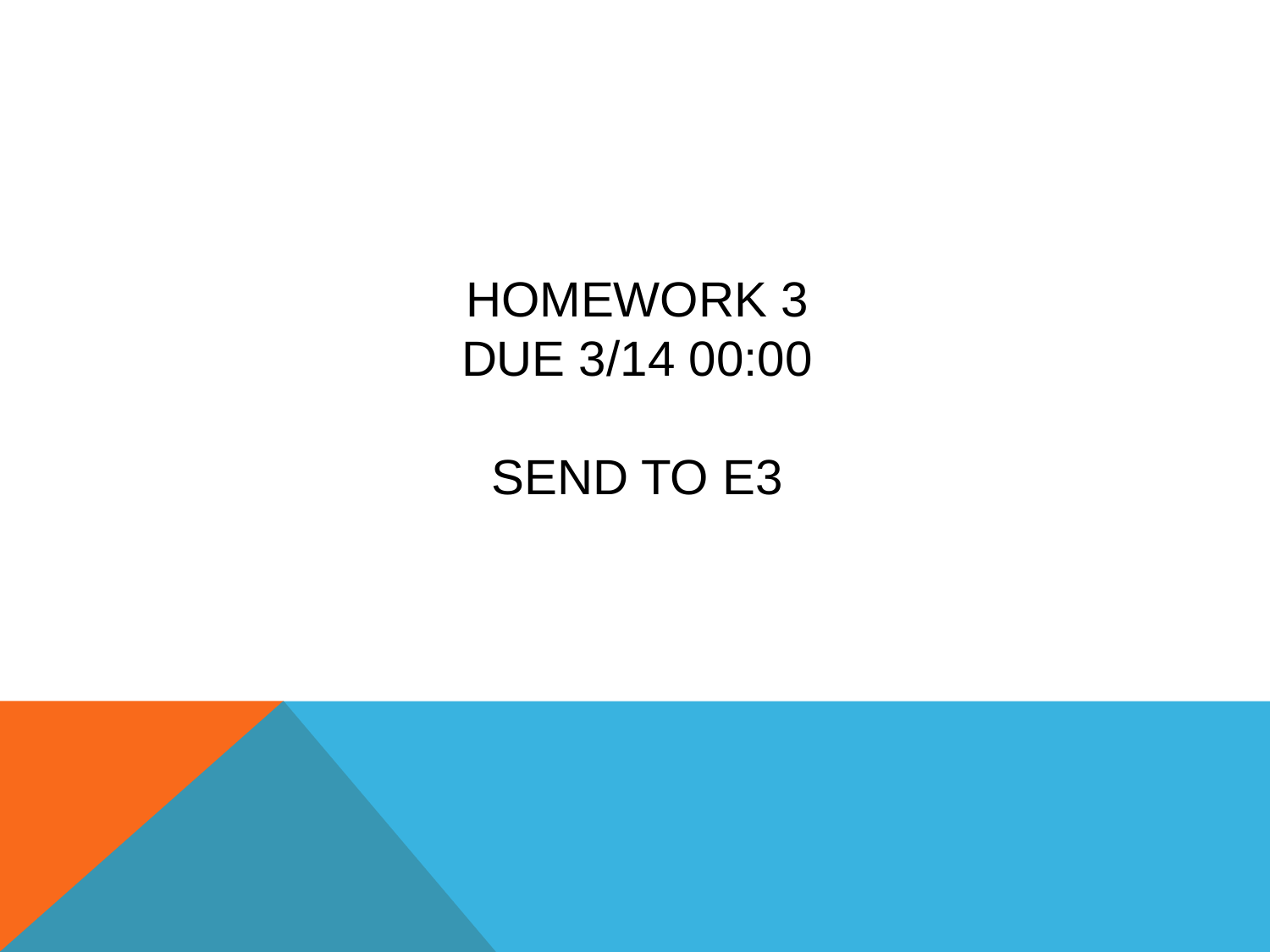

# HOMEWORK 3 Due 3/14 00:00 send to e3